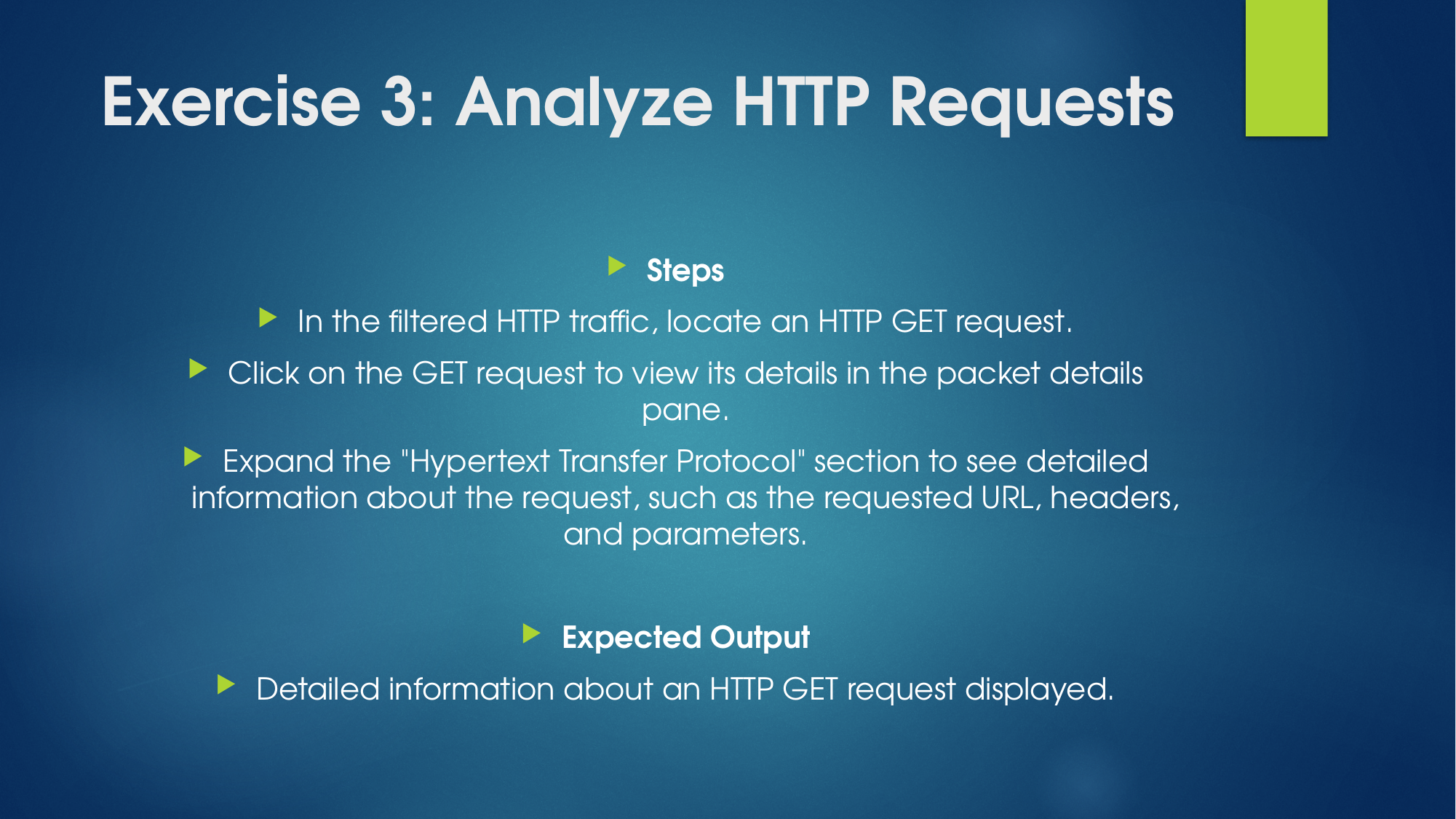

# Exercise 3: Analyze HTTP Requests
Steps
In the filtered HTTP traffic, locate an HTTP GET request.
Click on the GET request to view its details in the packet details pane.
Expand the "Hypertext Transfer Protocol" section to see detailed information about the request, such as the requested URL, headers, and parameters.

Expected Output
Detailed information about an HTTP GET request displayed.